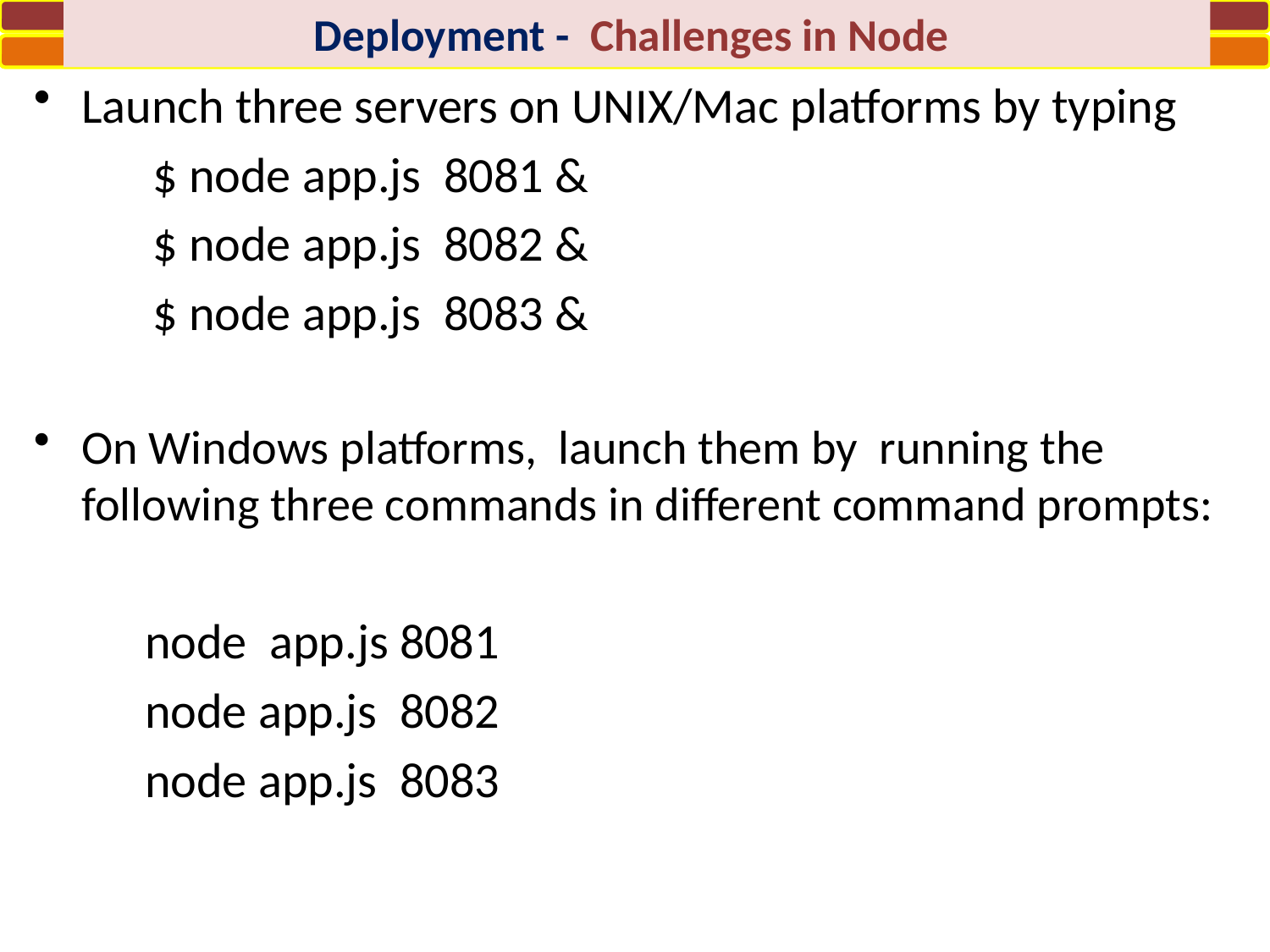

Deployment -  Challenges in Node

Launch three servers on UNIX/Mac platforms by typing
$ node app.js  8081 &
$ node app.js  8082 &
$ node app.js  8083 &

On Windows platforms,  launch them by  running the following three commands in different command prompts:

node  app.js 8081
node app.js  8082
node app.js  8083